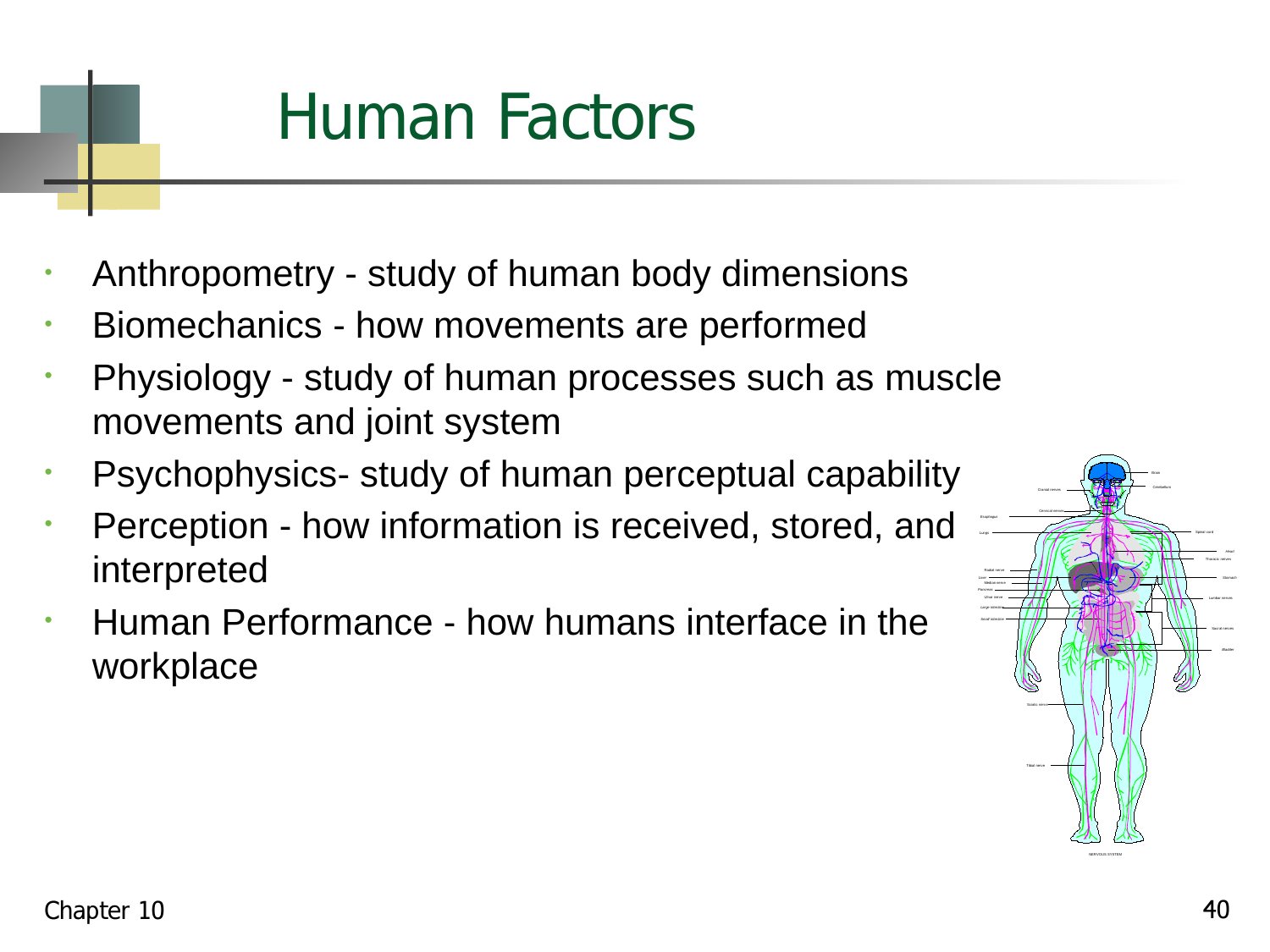

# Human Factors
Anthropometry - study of human body dimensions
Biomechanics - how movements are performed
Physiology - study of human processes such as muscle movements and joint system
Psychophysics- study of human perceptual capability
Perception - how information is received, stored, and interpreted
Human Performance - how humans interface in the workplace

Brain

Cerebellum

Cranial nerves

Cervical nerves

Spinal cord

Thoracic nerves

Radial nerve

Median nerve

Ulnar nerve
Lumbar nerves

Sacral nerves

Esophagus

Lungs

Heart

Liver
Stomach

Pancreas

Large intestine

Small intestine

Bladder

Sciatic nerve
Tibial nerve

NERVOUS SYSTEM
40
Chapter 10